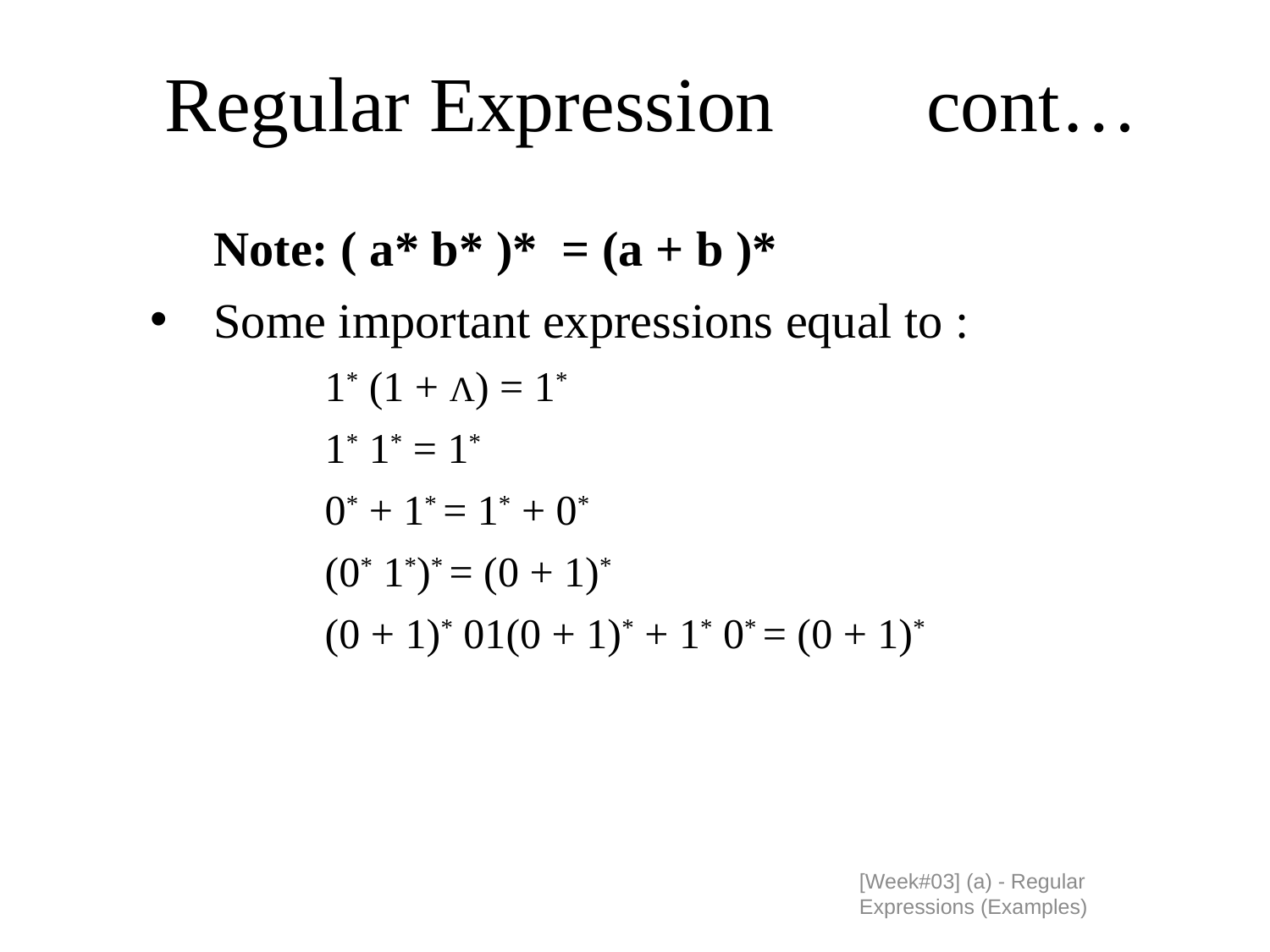

# Regular Expression		cont…
	Note: ( a* b* )*  = (a + b )*
Some important expressions equal to :
	1* (1 + Λ) = 1*
	1* 1* = 1*
	0* + 1* = 1* + 0*
	(0* 1*)* = (0 + 1)*
	(0 + 1)* 01(0 + 1)* + 1* 0* = (0 + 1)*

[Week#03] (a) - Regular Expressions (Examples)